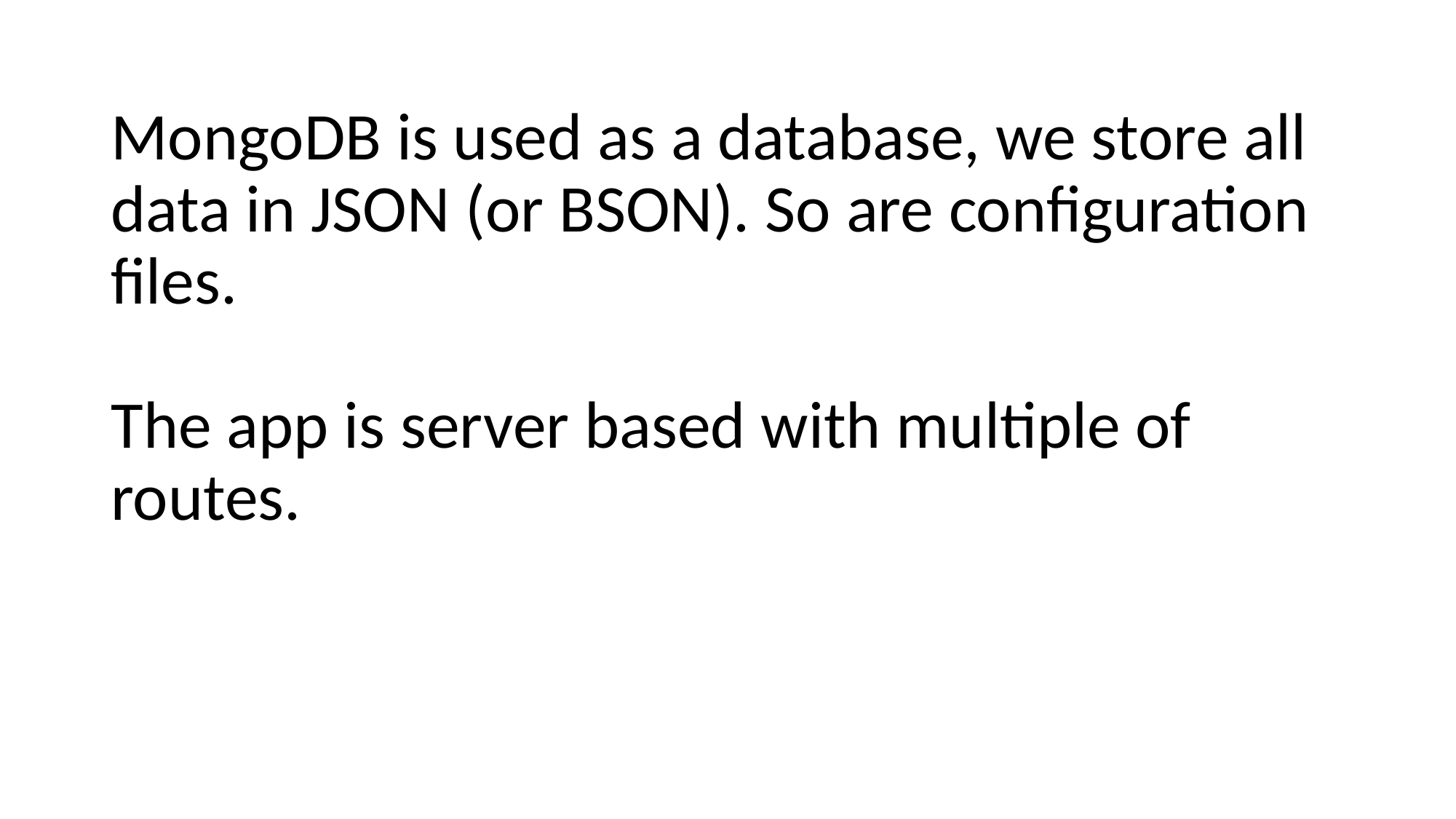

# MongoDB is used as a database, we store all data in JSON (or BSON). So are configuration files. The app is server based with multiple of routes.